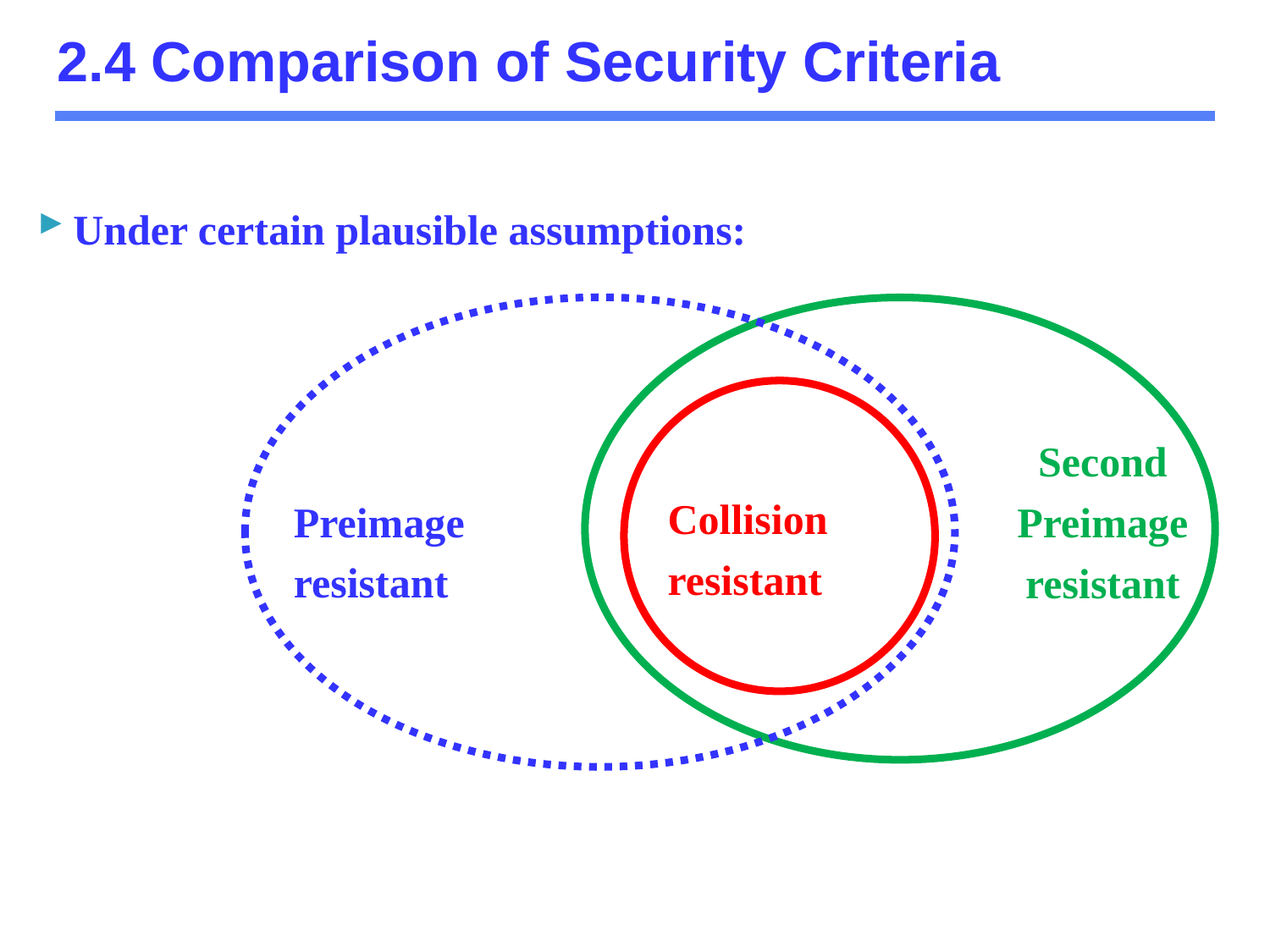

2.4 Comparison of Security Criteria
Under certain plausible assumptions:

Second Preimage resistant
Collision resistant
Preimage resistant
32